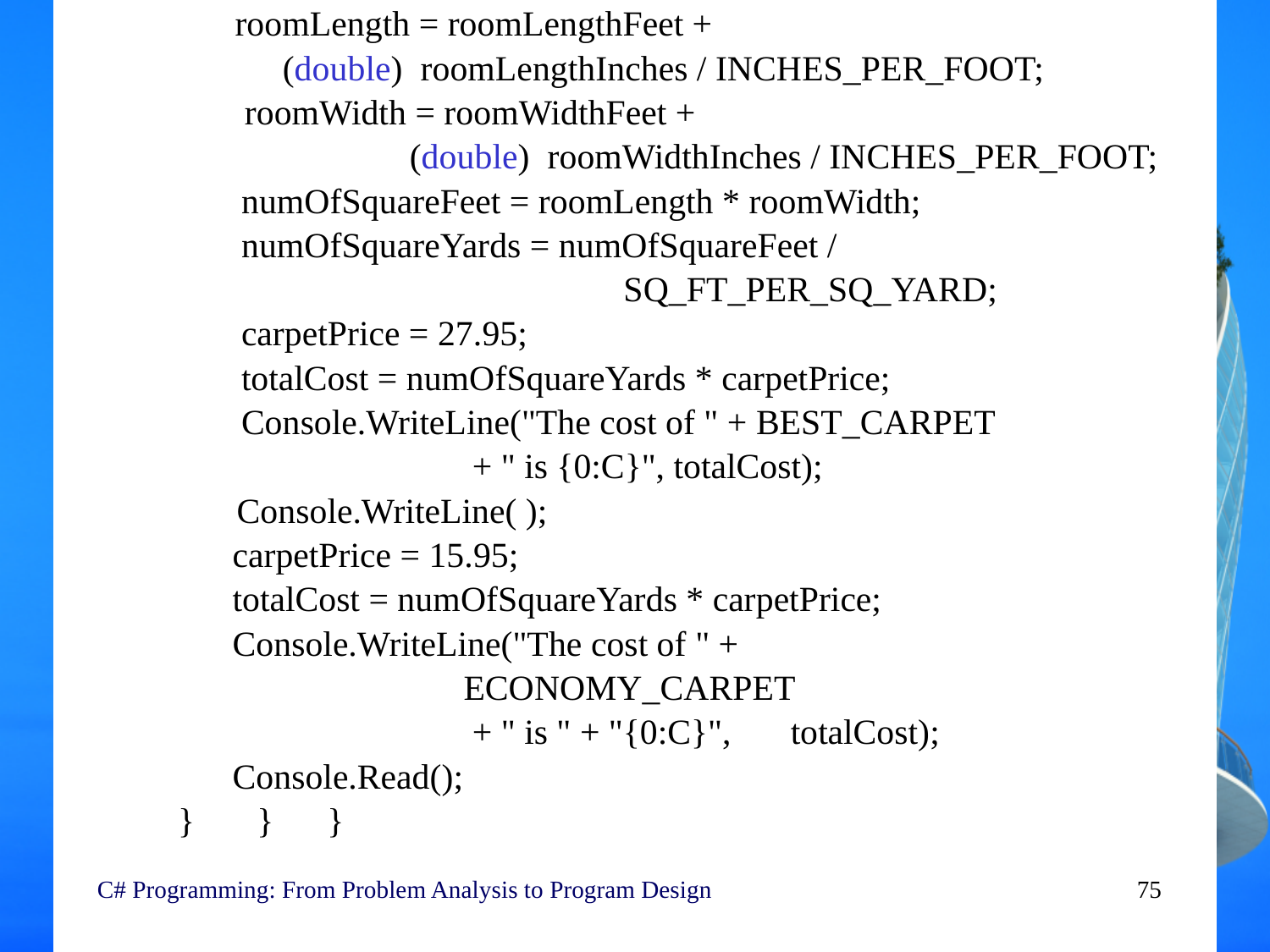

roomLength = roomLengthFeet +
               	(double)  roomLengthInches / INCHES_PER_FOOT;
                 roomWidth = roomWidthFeet +
 			(double)  roomWidthInches / INCHES_PER_FOOT;
               numOfSquareFeet = roomLength * roomWidth;
               numOfSquareYards = numOfSquareFeet /
                                                          SQ_FT_PER_SQ_YARD;
               carpetPrice = 27.95;
               totalCost = numOfSquareYards * carpetPrice;
               Console.WriteLine("The cost of " + BEST_CARPET
                                         + " is {0:C}", totalCost);
                Console.WriteLine( );
              carpetPrice = 15.95;
              totalCost = numOfSquareYards * carpetPrice;
              Console.WriteLine("The cost of " +
                                        ECONOMY_CARPET
                                         + " is " + "{0:C}",	totalCost);
              Console.Read();
          }       }      }
C# Programming: From Problem Analysis to Program Design

75